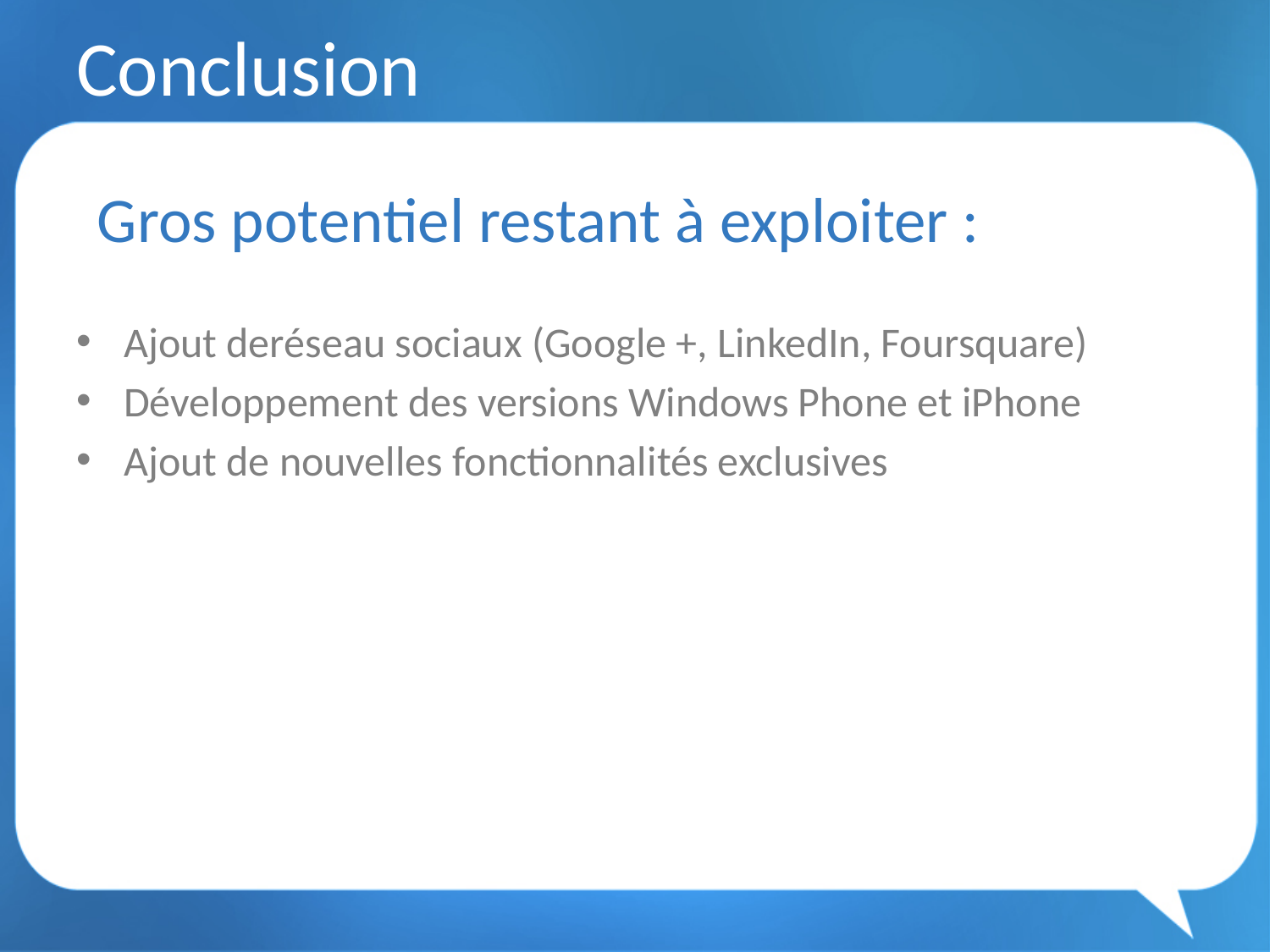

# Conclusion
Gros potentiel restant à exploiter :
Ajout deréseau sociaux (Google +, LinkedIn, Foursquare)
Développement des versions Windows Phone et iPhone
Ajout de nouvelles fonctionnalités exclusives